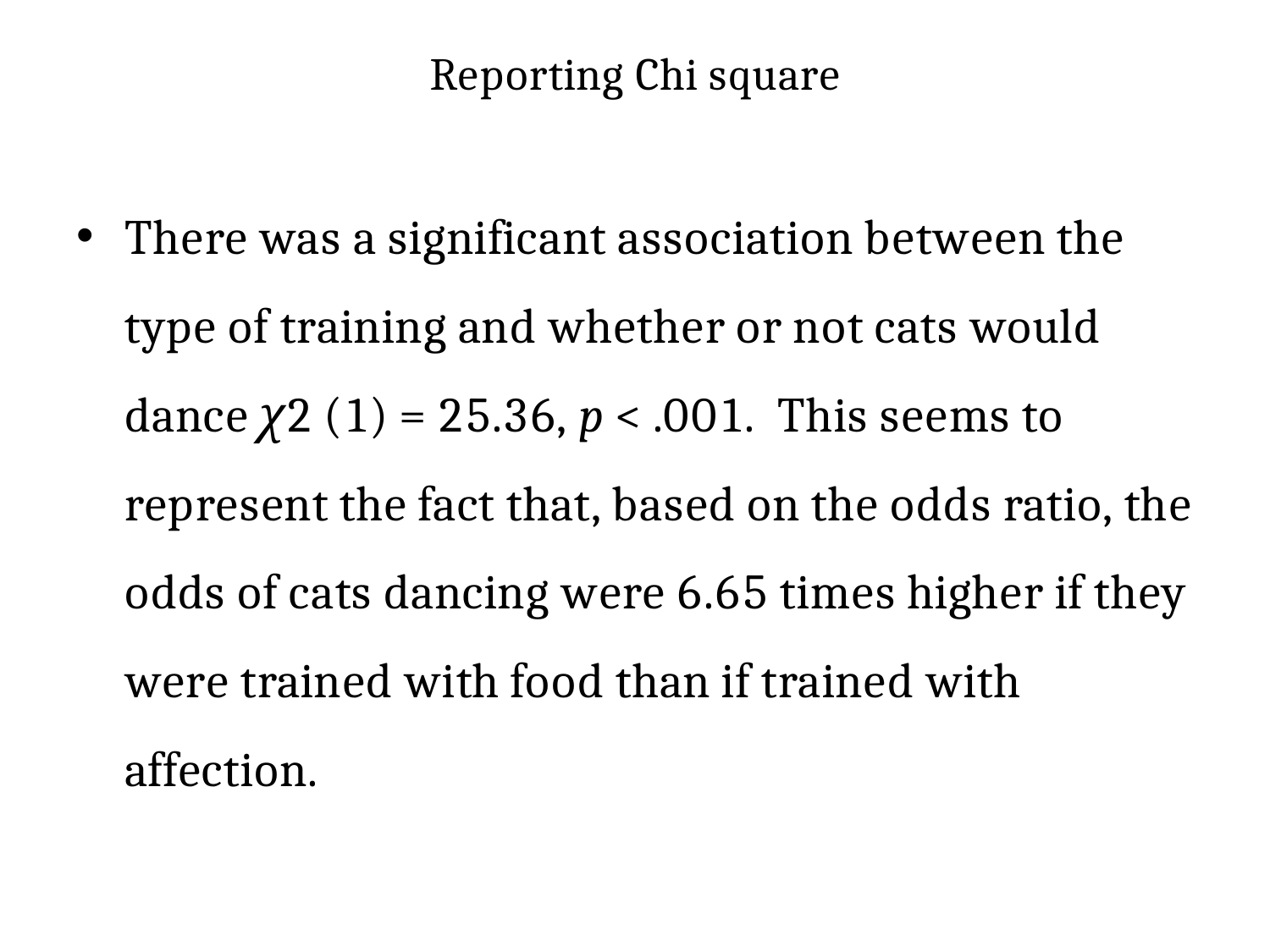

# Reporting Chi square
There was a significant association between the type of training and whether or not cats would dance χ2 (1) = 25.36, p < .001.  This seems to represent the fact that, based on the odds ratio, the odds of cats dancing were 6.65 times higher if they were trained with food than if trained with affection.